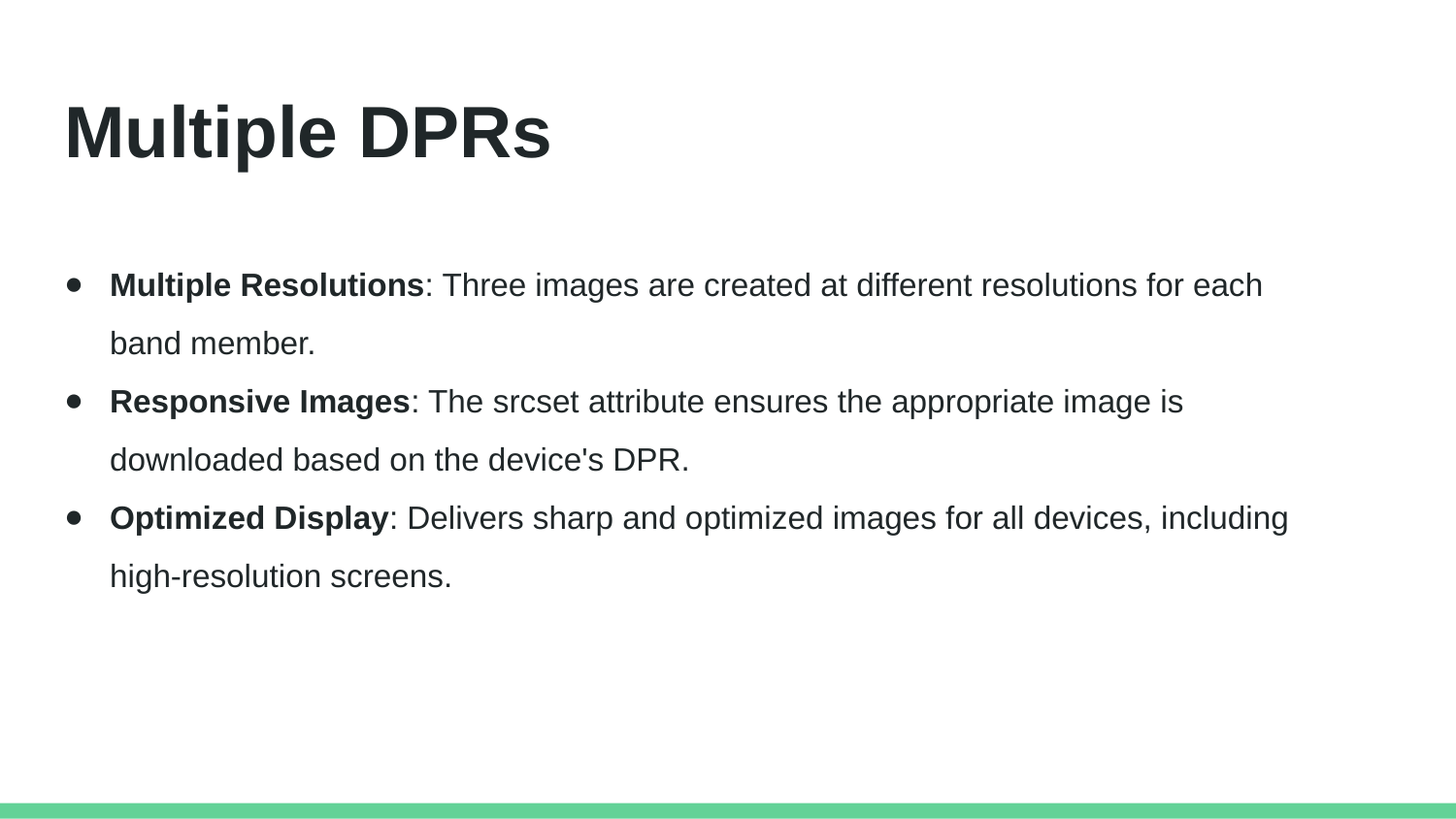

# Multiple DPRs
Multiple Resolutions: Three images are created at different resolutions for each band member.
Responsive Images: The srcset attribute ensures the appropriate image is downloaded based on the device's DPR.
Optimized Display: Delivers sharp and optimized images for all devices, including high-resolution screens.